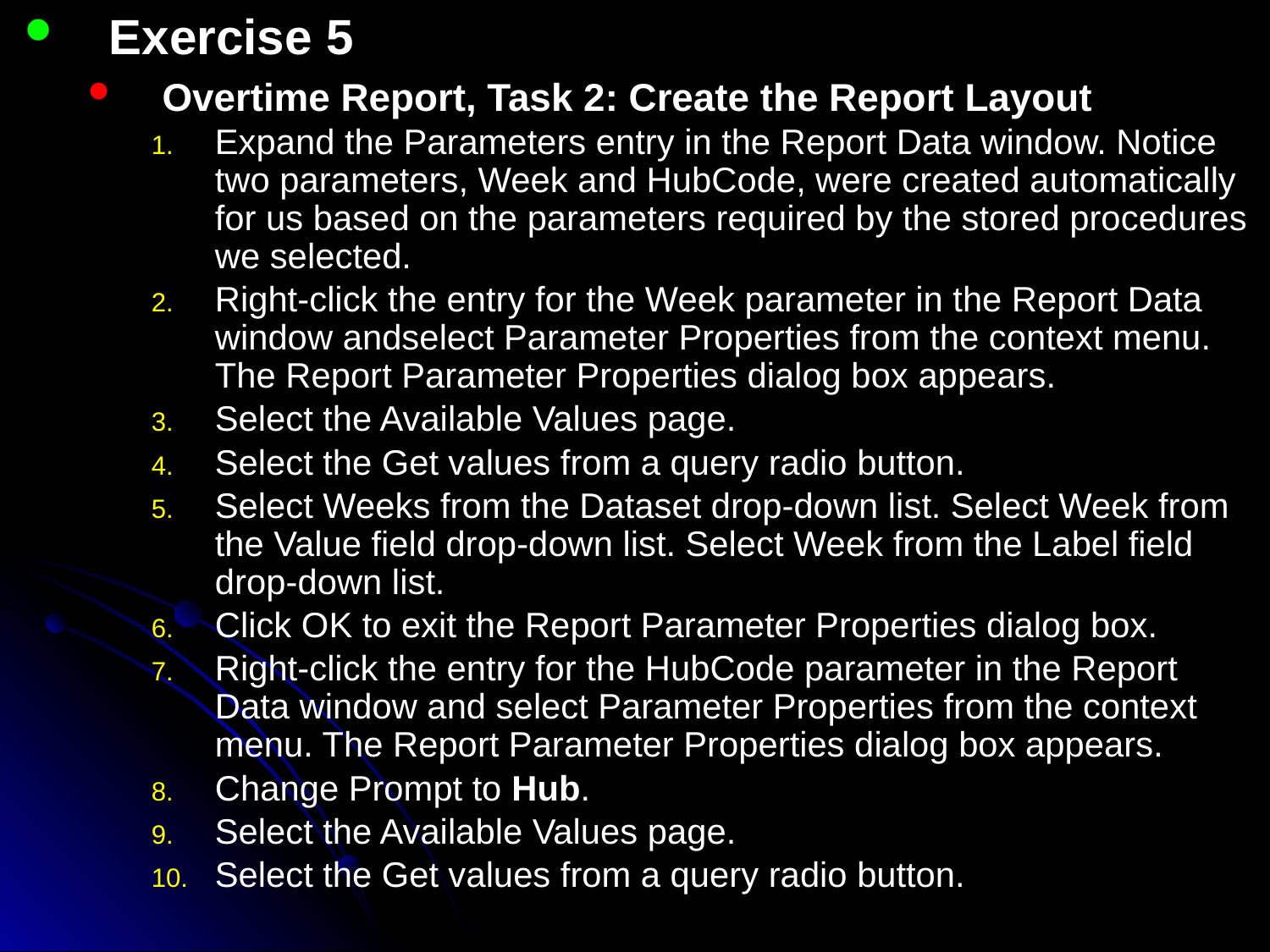

Exercise 5
Overtime Report, Task 2: Create the Report Layout
Expand the Parameters entry in the Report Data window. Notice two parameters, Week and HubCode, were created automatically for us based on the parameters required by the stored procedures we selected.
Right-click the entry for the Week parameter in the Report Data window andselect Parameter Properties from the context menu. The Report Parameter Properties dialog box appears.
Select the Available Values page.
Select the Get values from a query radio button.
Select Weeks from the Dataset drop-down list. Select Week from the Value field drop-down list. Select Week from the Label field drop-down list.
Click OK to exit the Report Parameter Properties dialog box.
Right-click the entry for the HubCode parameter in the Report Data window and select Parameter Properties from the context menu. The Report Parameter Properties dialog box appears.
Change Prompt to Hub.
Select the Available Values page.
Select the Get values from a query radio button.